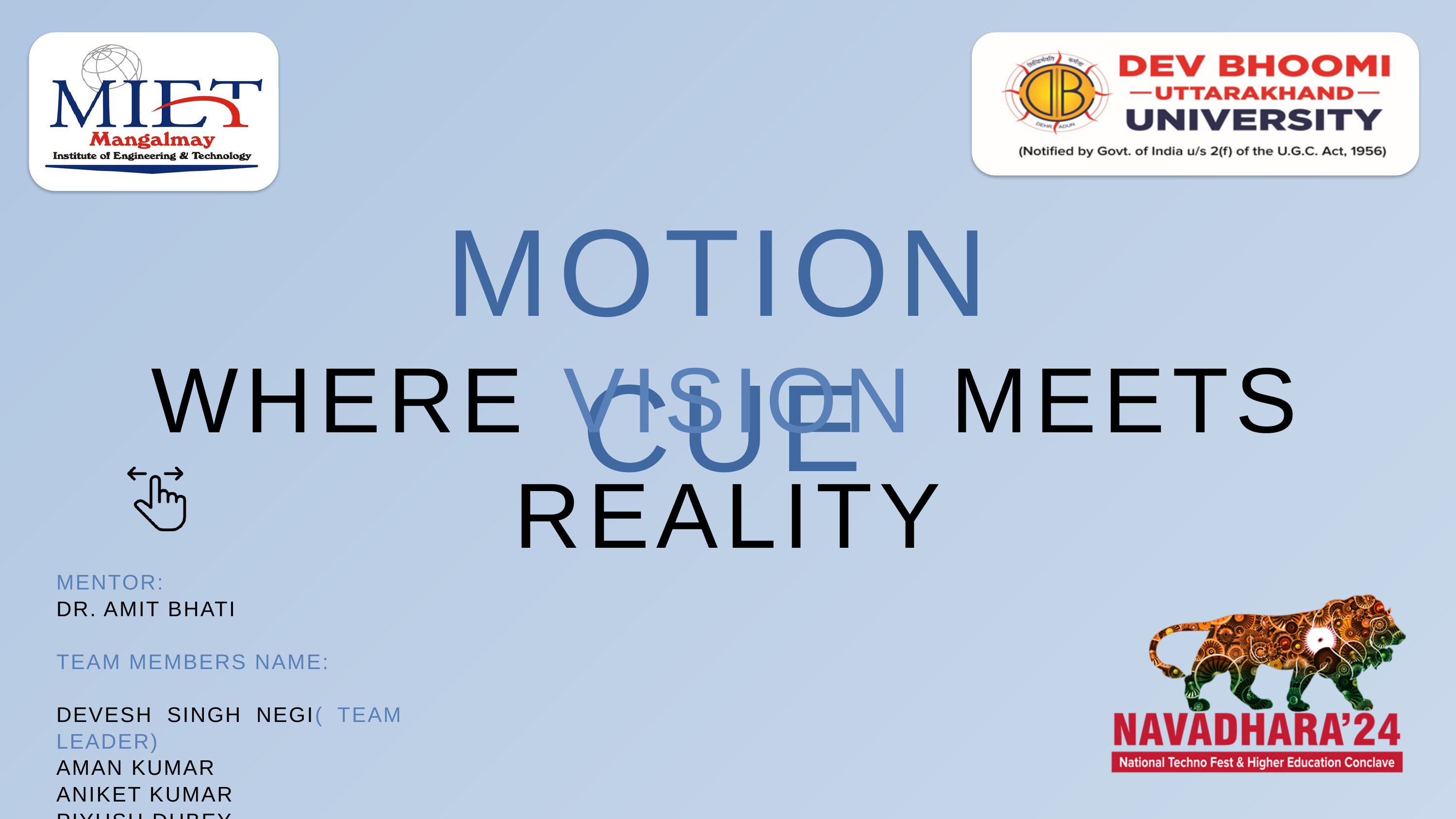

MOTION CUE
WHERE VISION MEETS REALITY

MENTOR:
DR. AMIT BHATI

TEAM MEMBERS NAME:

DEVESH SINGH NEGI( TEAM LEADER)
AMAN KUMAR
ANIKET KUMAR
PIYUSH DUBEY